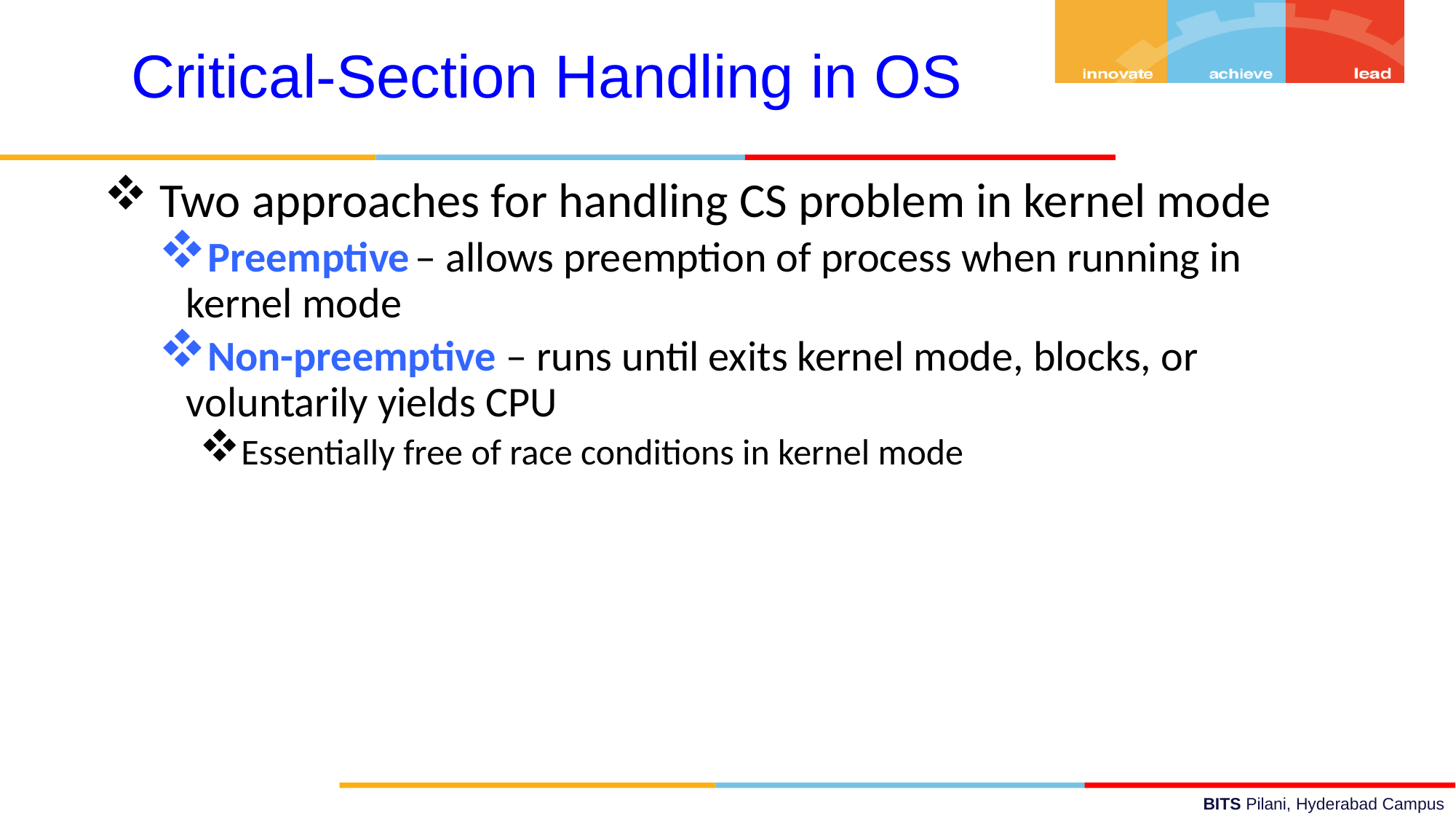

Critical-Section Handling in OS
 Two approaches for handling CS problem in kernel mode
Preemptive – allows preemption of process when running in kernel mode
Non-preemptive – runs until exits kernel mode, blocks, or voluntarily yields CPU
Essentially free of race conditions in kernel mode